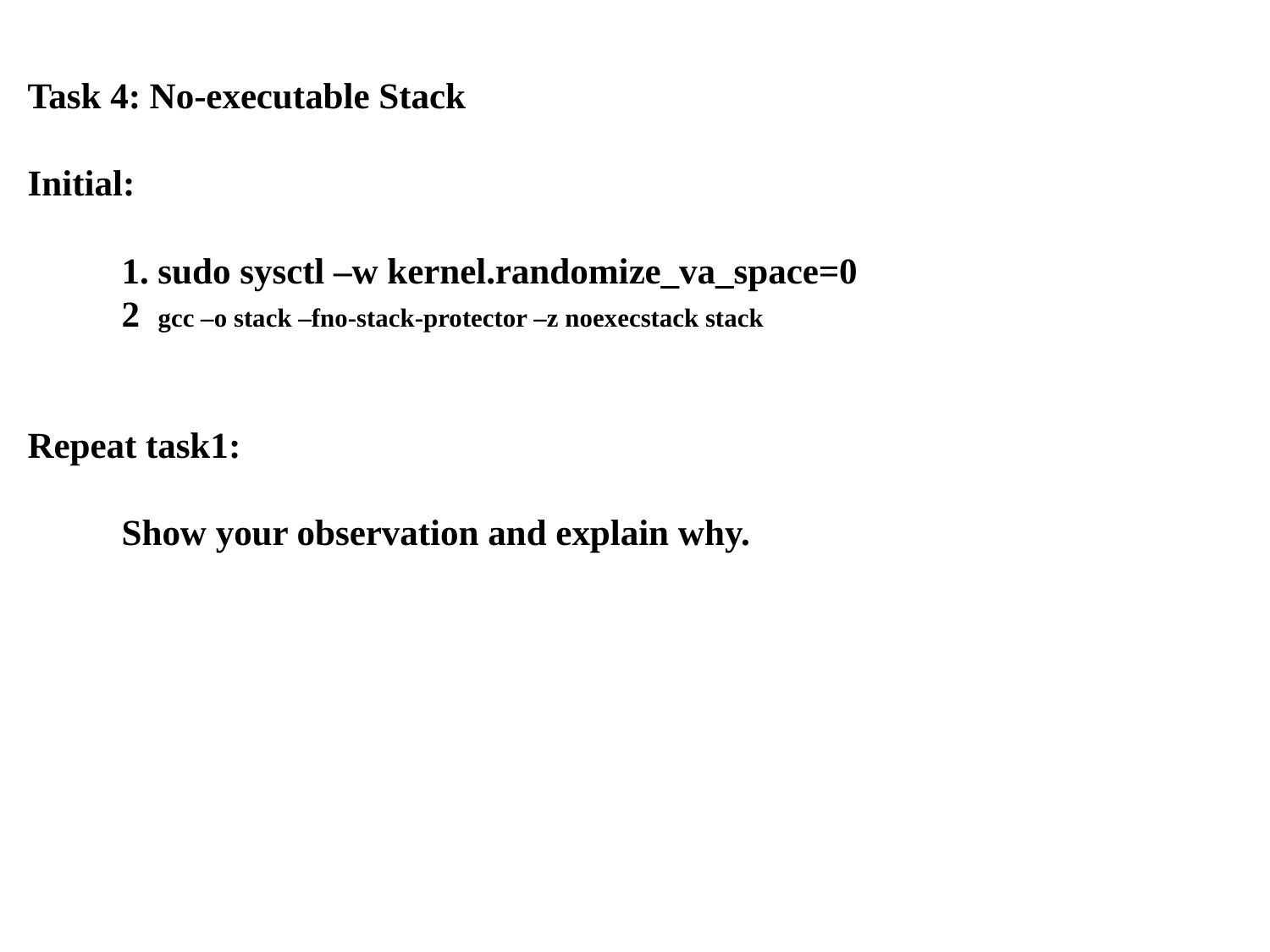

# Task 4: No-executable Stack Initial: 1. sudo sysctl –w kernel.randomize_va_space=0 2  gcc –o stack –fno-stack-protector –z noexecstack stack Repeat task1: Show your observation and explain why.